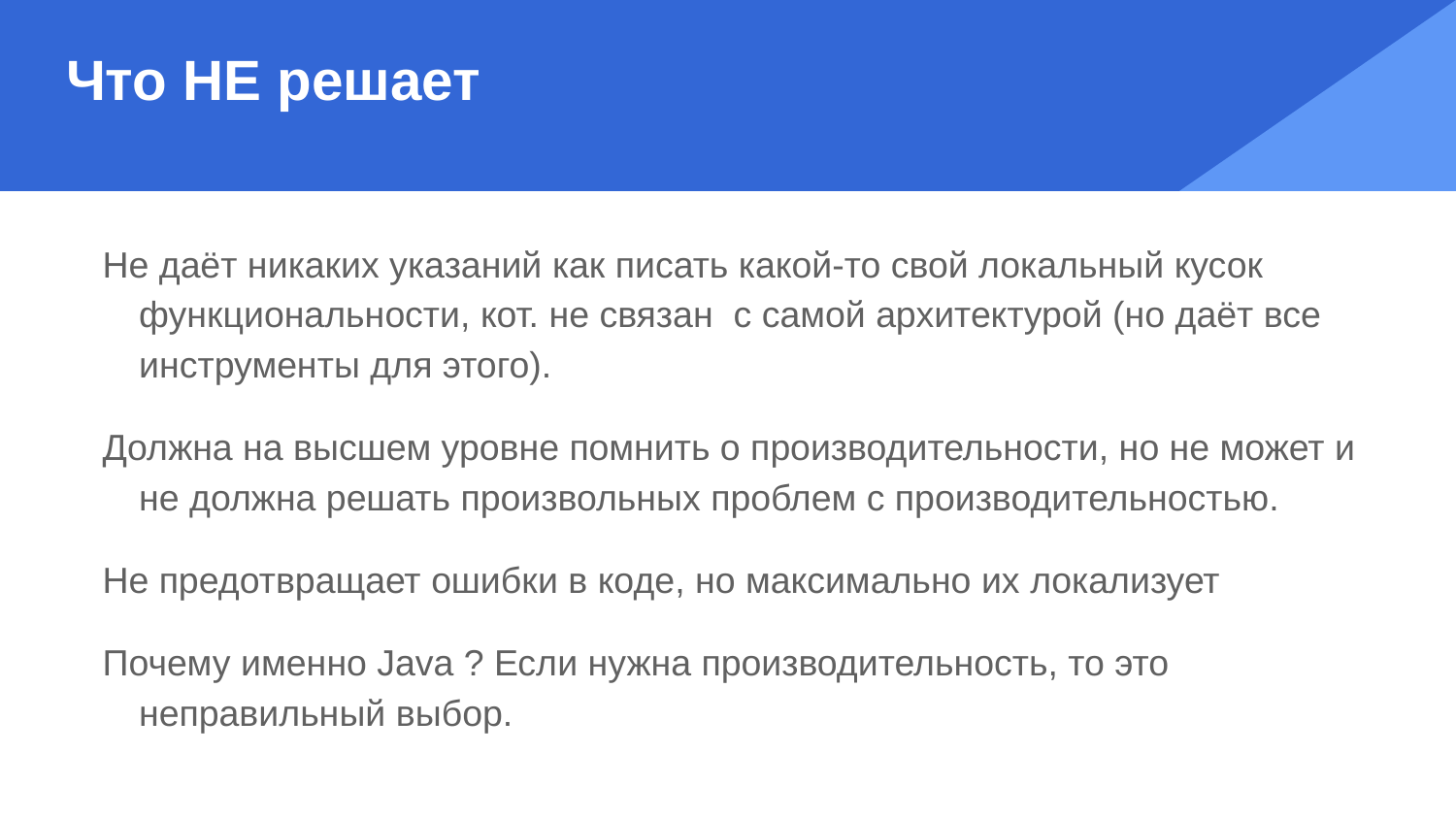

# Что НЕ решает
Не даёт никаких указаний как писать какой-то свой локальный кусок функциональности, кот. не связан  с самой архитектурой (но даёт все инструменты для этого).
Должна на высшем уровне помнить о производительности, но не может и не должна решать произвольных проблем с производительностью.
Не предотвращает ошибки в коде, но максимально их локализует
Почему именно Java ? Если нужна производительность, то это неправильный выбор.